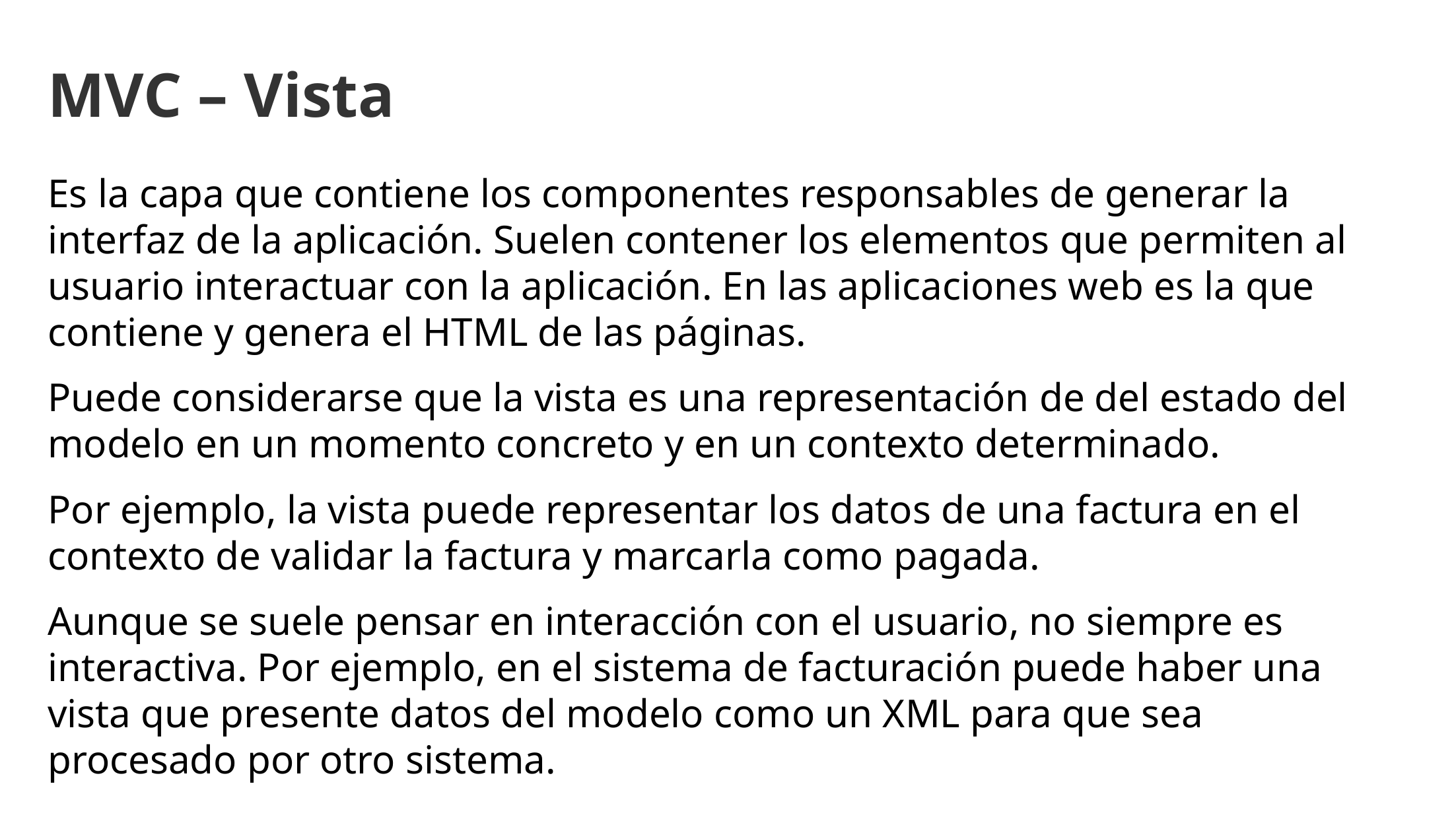

MVC – Vista
Es la capa que contiene los componentes responsables de generar la interfaz de la aplicación. Suelen contener los elementos que permiten al usuario interactuar con la aplicación. En las aplicaciones web es la que contiene y genera el HTML de las páginas.
Puede considerarse que la vista es una representación de del estado del modelo en un momento concreto y en un contexto determinado.
Por ejemplo, la vista puede representar los datos de una factura en el contexto de validar la factura y marcarla como pagada.
Aunque se suele pensar en interacción con el usuario, no siempre es interactiva. Por ejemplo, en el sistema de facturación puede haber una vista que presente datos del modelo como un XML para que sea procesado por otro sistema.